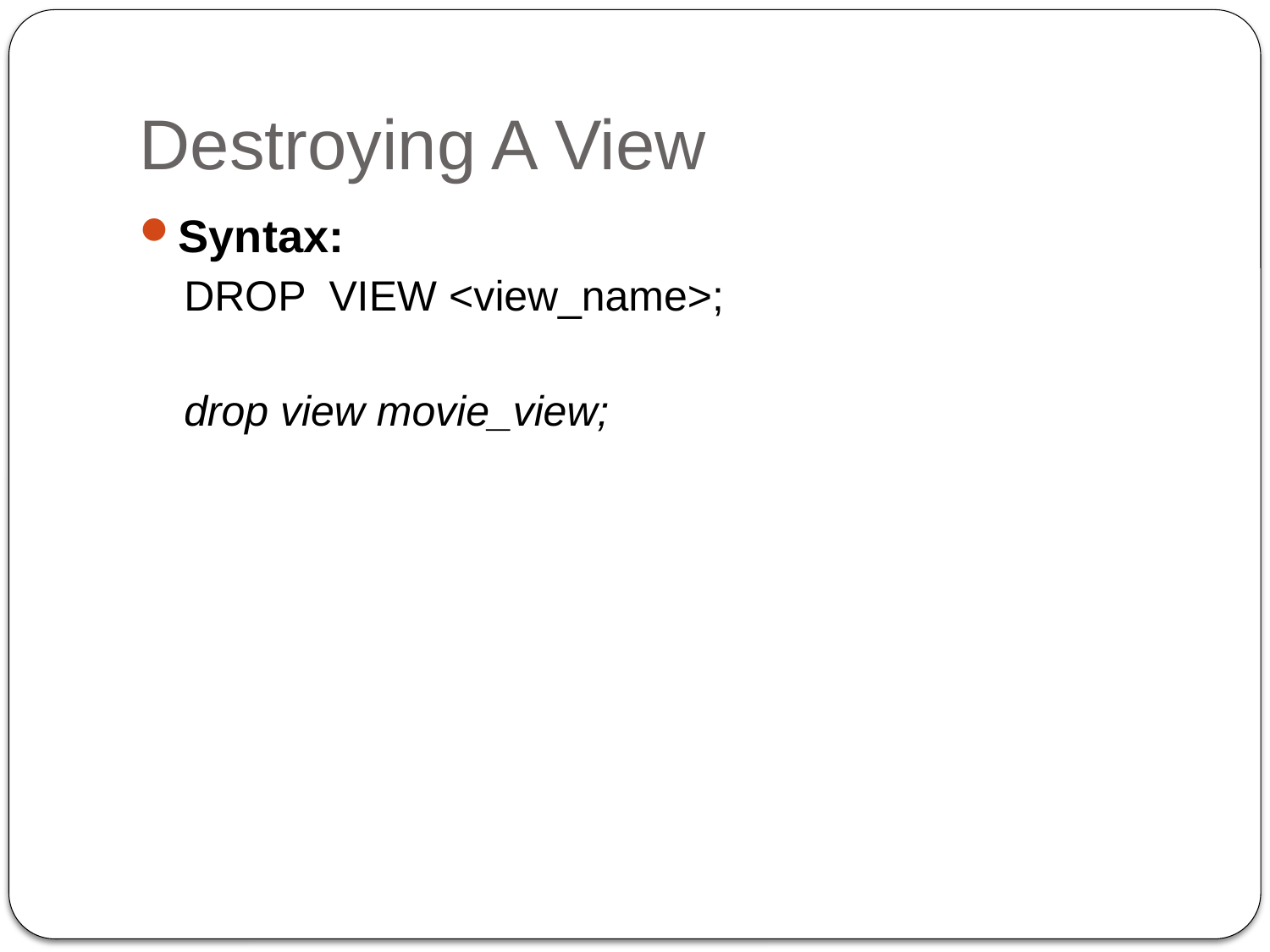

# Destroying A View
Syntax:
DROP  VIEW <view_name>;

drop view movie_view;